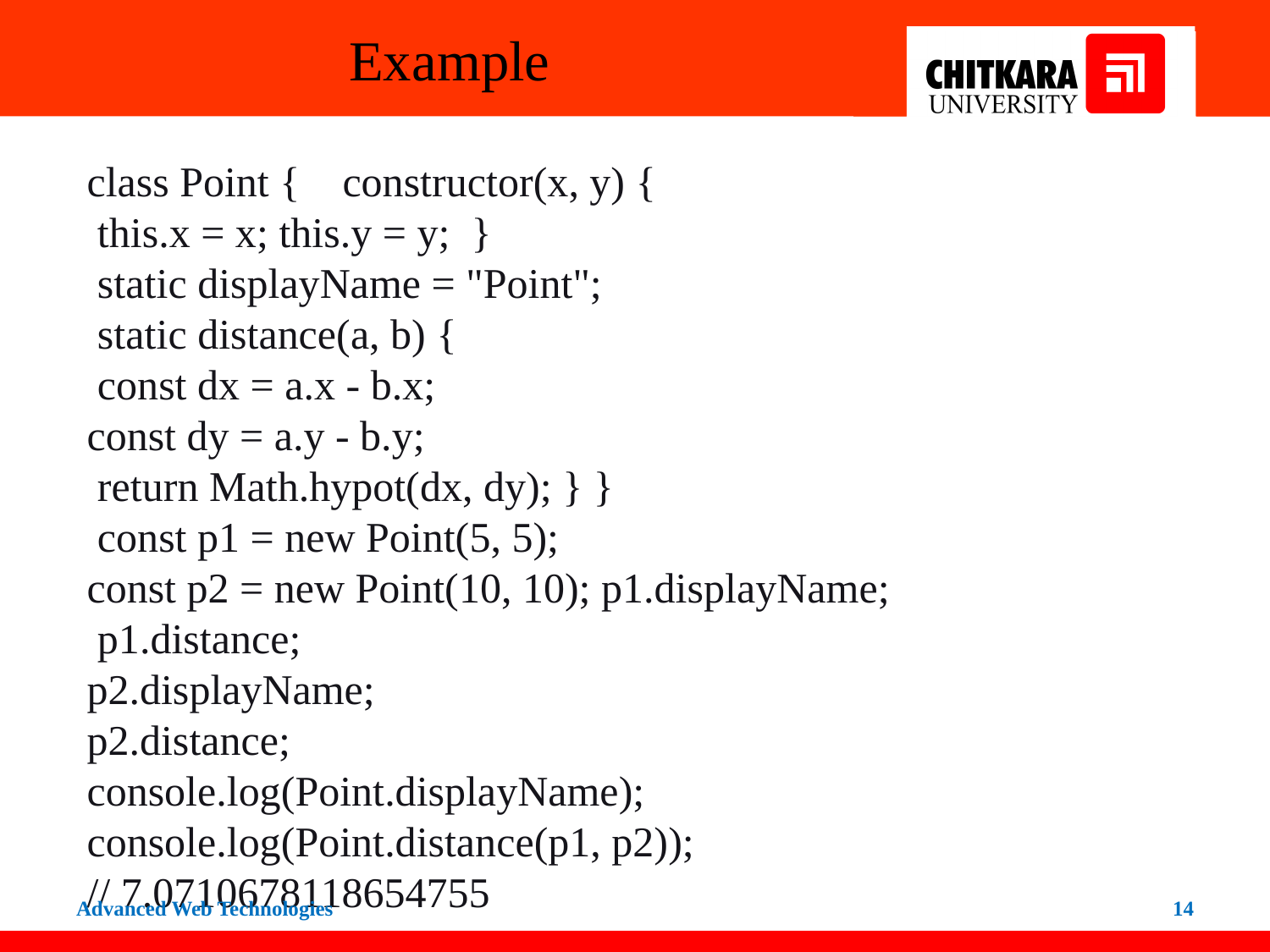

# Example
class Point {    constructor(x, y) {
 this.x = x; this.y = y;  }
 static displayName = "Point";
 static distance(a, b) {
 const dx = a.x - b.x;
const dy = a.y - b.y;
 return Math.hypot(dx, dy); } }
 const p1 = new Point(5, 5);
const p2 = new Point(10, 10); p1.displayName;
 p1.distance;
p2.displayName;
p2.distance;
console.log(Point.displayName);
console.log(Point.distance(p1, p2));
// 7.0710678118654755

Advanced Web Technologies

14